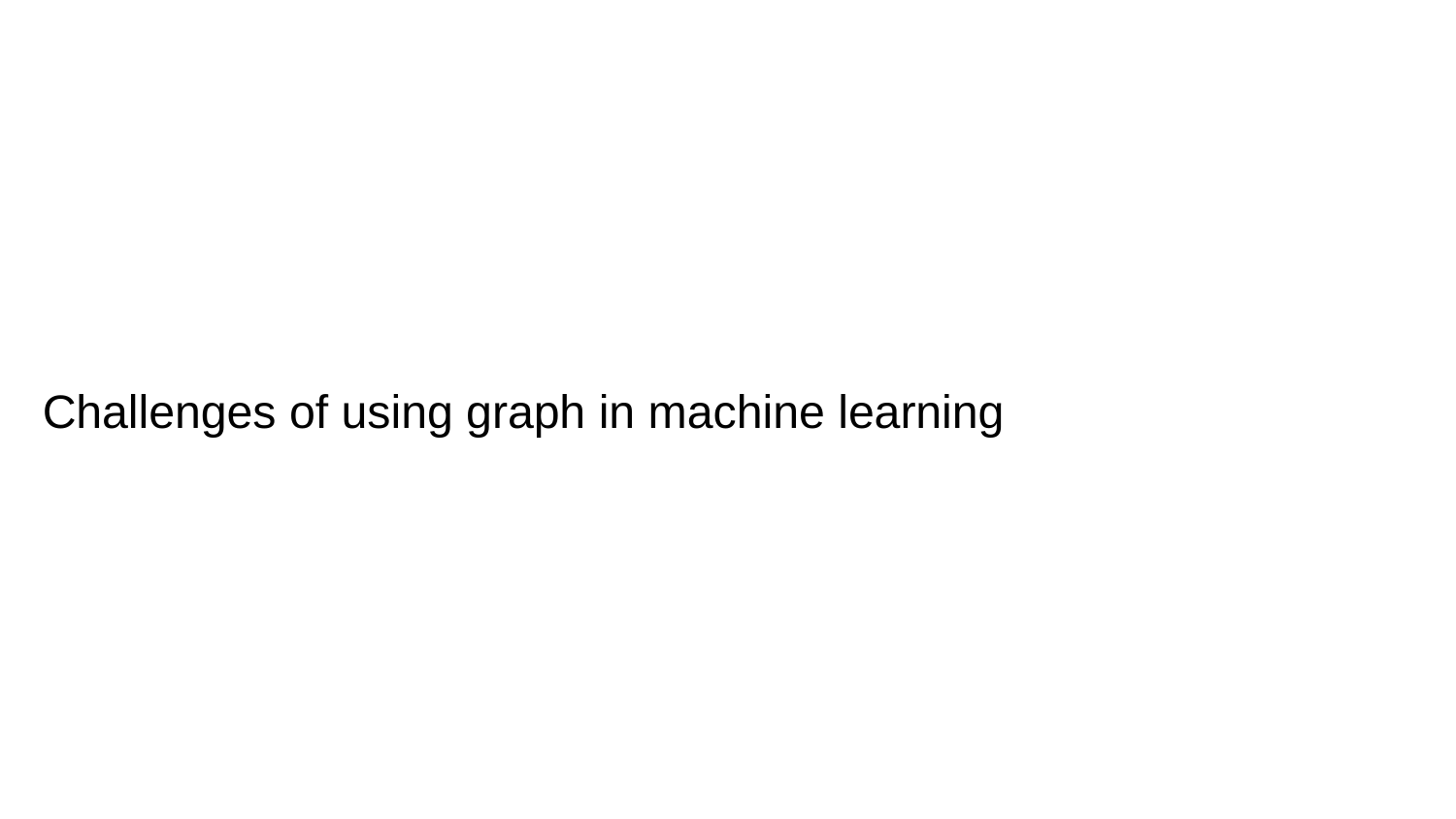

# Challenges of using graph in machine learning